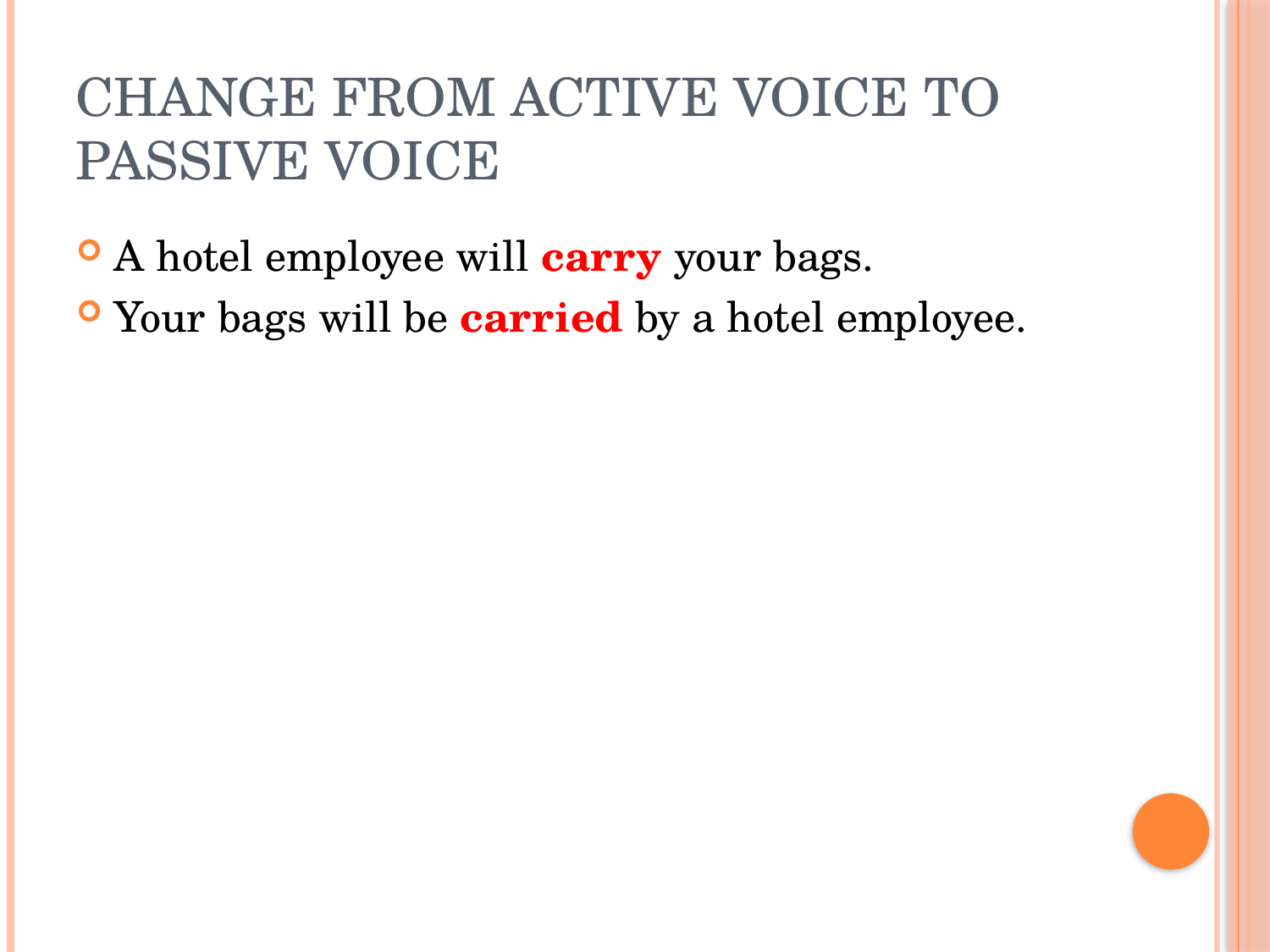

# Change from Active Voice to Passive Voice
A hotel employee will carry your bags.
Your bags will be carried by a hotel employee.